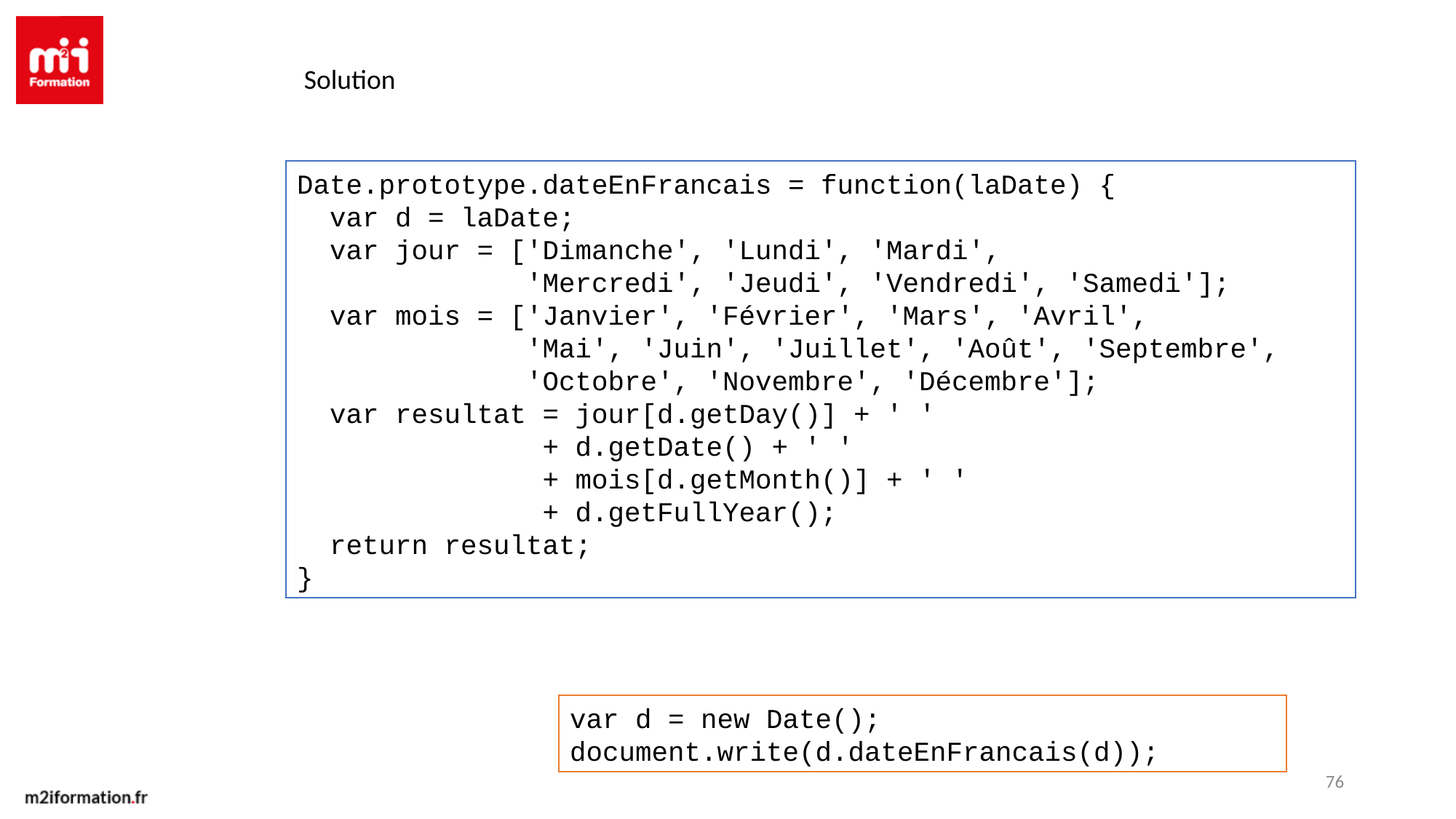

Solution
Date.prototype.dateEnFrancais = function(laDate) {
  var d = laDate;
  var jour = ['Dimanche', 'Lundi', 'Mardi',
              'Mercredi', 'Jeudi', 'Vendredi', 'Samedi'];
  var mois = ['Janvier', 'Février', 'Mars', 'Avril',
              'Mai', 'Juin', 'Juillet', 'Août', 'Septembre',
              'Octobre', 'Novembre', 'Décembre'];
  var resultat = jour[d.getDay()] + ' '
               + d.getDate() + ' '
               + mois[d.getMonth()] + ' '
               + d.getFullYear();
  return resultat;
}
var d = new Date();
document.write(d.dateEnFrancais(d));
76